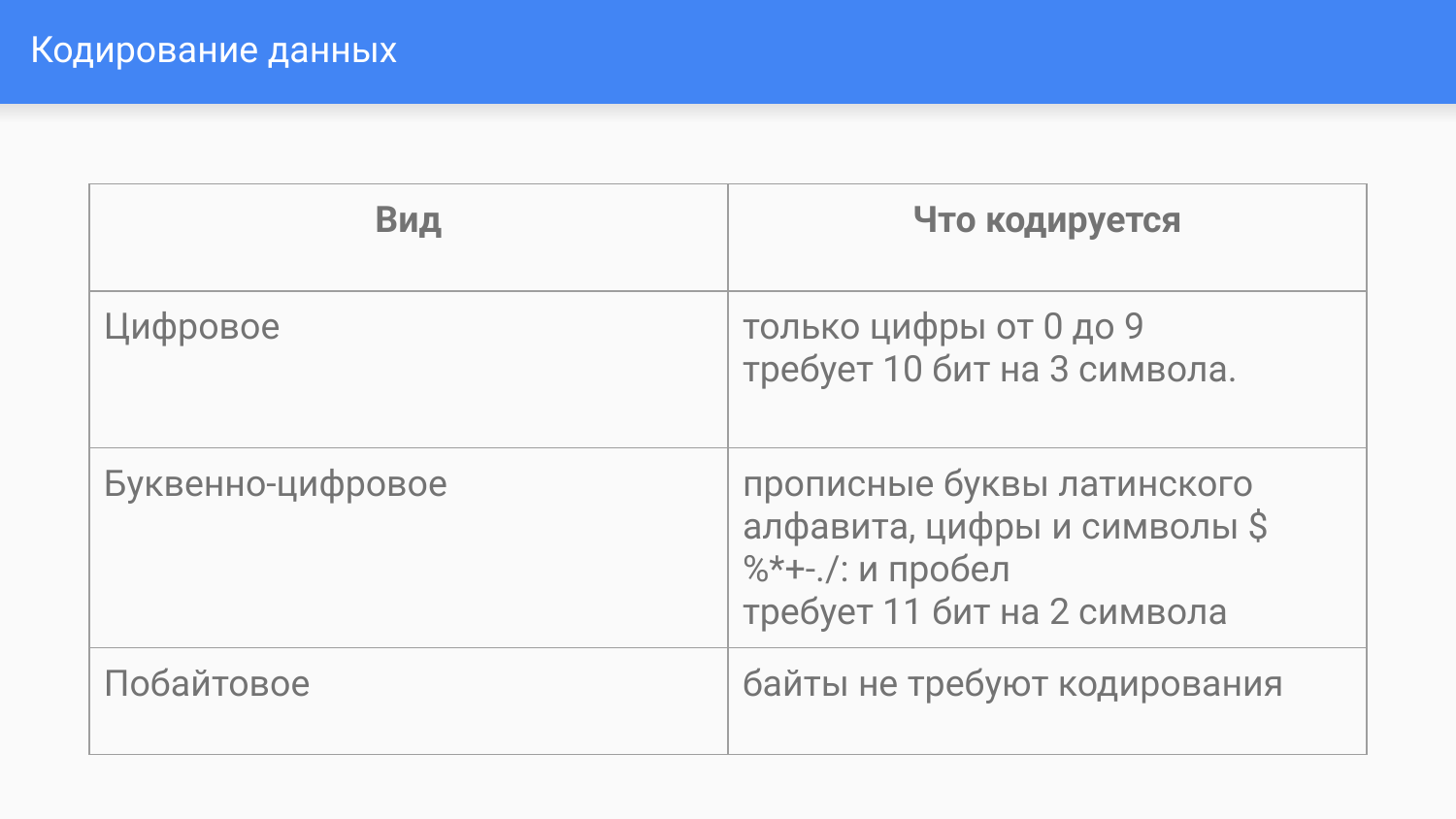

# Кодирование данных
| Вид | Что кодируется |
| --- | --- |
| Цифровое | только цифры от 0 до 9 требует 10 бит на 3 символа. |
| Буквенно-цифровое | прописные буквы латинского алфавита, цифры и символы $%\*+-./: и пробел требует 11 бит на 2 символа |
| Побайтовое | байты не требуют кодирования |